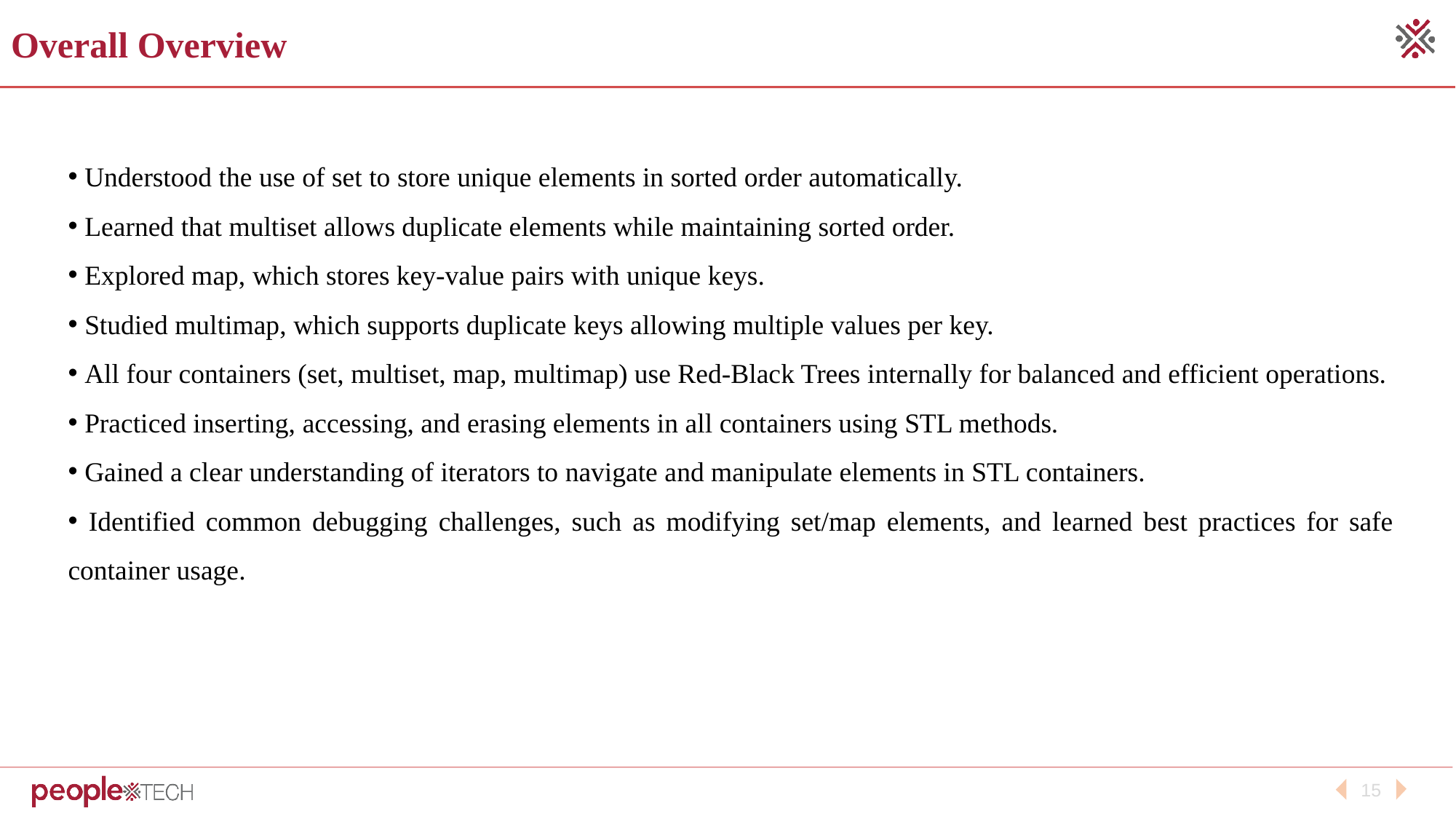

Overall Overview

 Understood the use of set to store unique elements in sorted order automatically.
 Learned that multiset allows duplicate elements while maintaining sorted order.
 Explored map, which stores key-value pairs with unique keys.
 Studied multimap, which supports duplicate keys allowing multiple values per key.
 All four containers (set, multiset, map, multimap) use Red-Black Trees internally for balanced and efficient operations.
 Practiced inserting, accessing, and erasing elements in all containers using STL methods.
 Gained a clear understanding of iterators to navigate and manipulate elements in STL containers.
 Identified common debugging challenges, such as modifying set/map elements, and learned best practices for safe container usage.